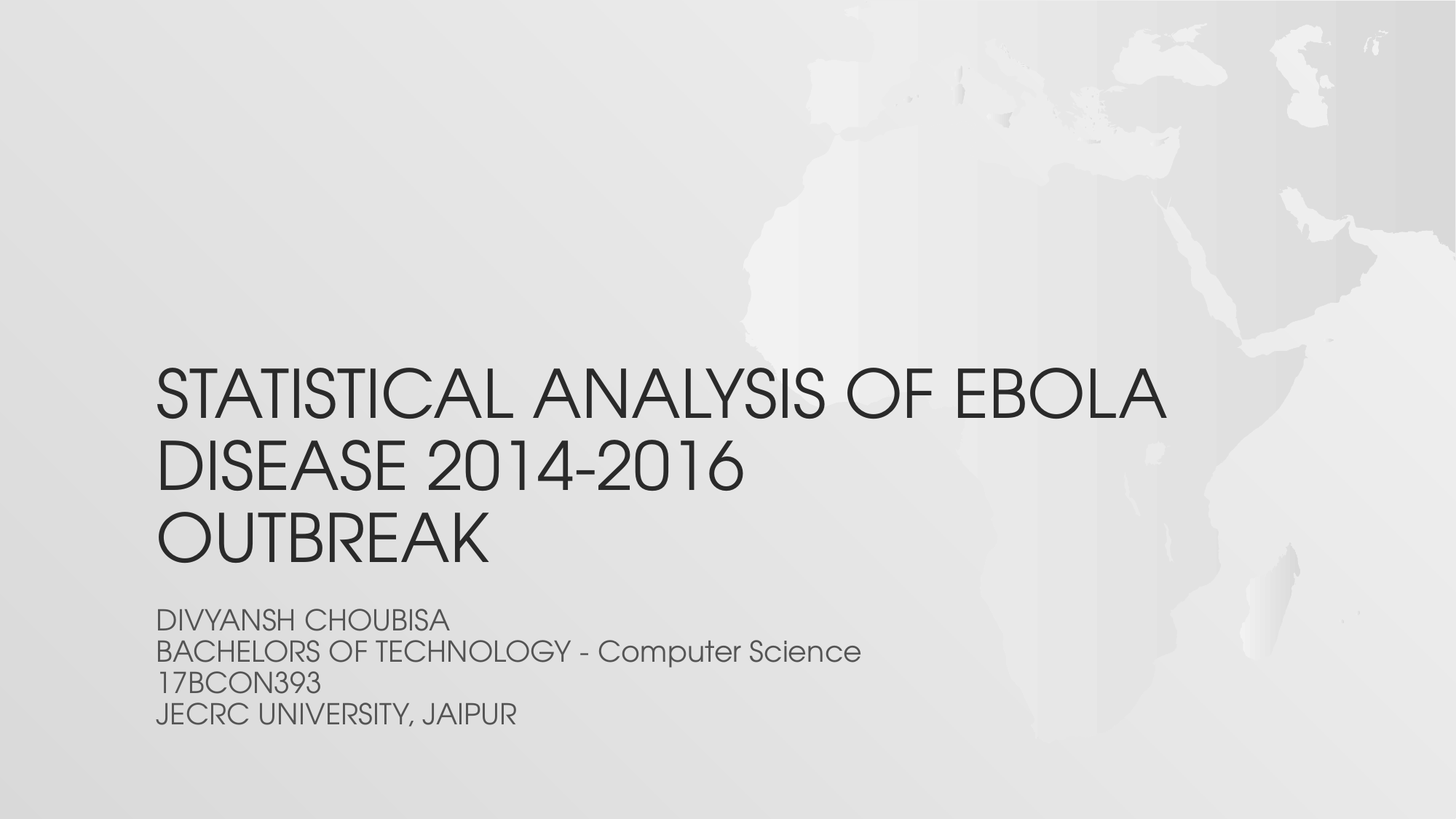

# Statistical Analysis of Ebola Disease 2014-2016 Outbreak
DIVYANSH CHOUBISA
BACHELORS OF TECHNOLOGY - Computer Science
17BCON393
JECRC UNIVERSITY, JAIPUR